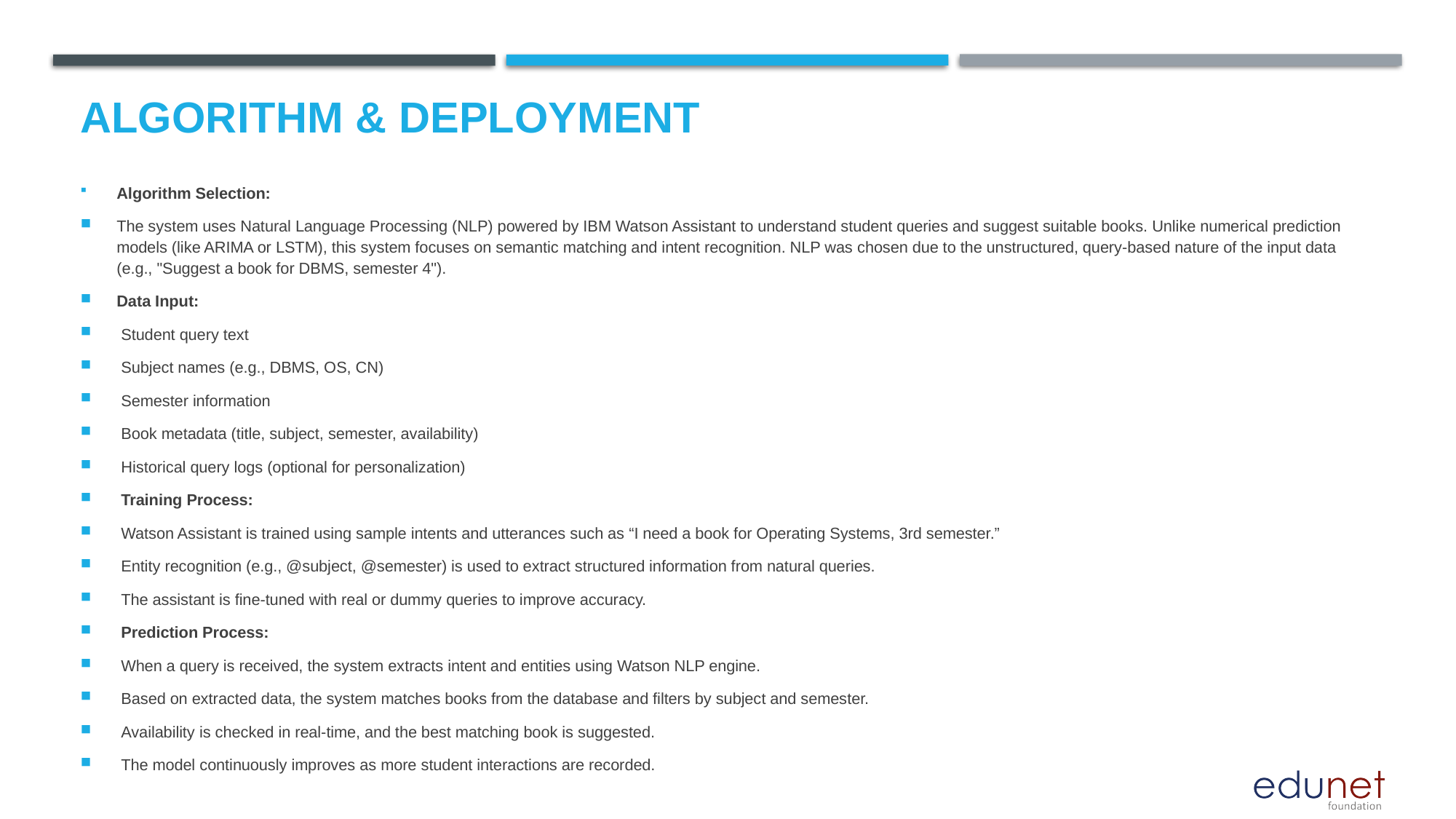

# Algorithm & Deployment
Algorithm Selection:
The system uses Natural Language Processing (NLP) powered by IBM Watson Assistant to understand student queries and suggest suitable books. Unlike numerical prediction models (like ARIMA or LSTM), this system focuses on semantic matching and intent recognition. NLP was chosen due to the unstructured, query-based nature of the input data (e.g., "Suggest a book for DBMS, semester 4").
Data Input:
 Student query text
 Subject names (e.g., DBMS, OS, CN)
 Semester information
 Book metadata (title, subject, semester, availability)
 Historical query logs (optional for personalization)
 Training Process:
 Watson Assistant is trained using sample intents and utterances such as “I need a book for Operating Systems, 3rd semester.”
 Entity recognition (e.g., @subject, @semester) is used to extract structured information from natural queries.
 The assistant is fine-tuned with real or dummy queries to improve accuracy.
 Prediction Process:
 When a query is received, the system extracts intent and entities using Watson NLP engine.
 Based on extracted data, the system matches books from the database and filters by subject and semester.
 Availability is checked in real-time, and the best matching book is suggested.
 The model continuously improves as more student interactions are recorded.